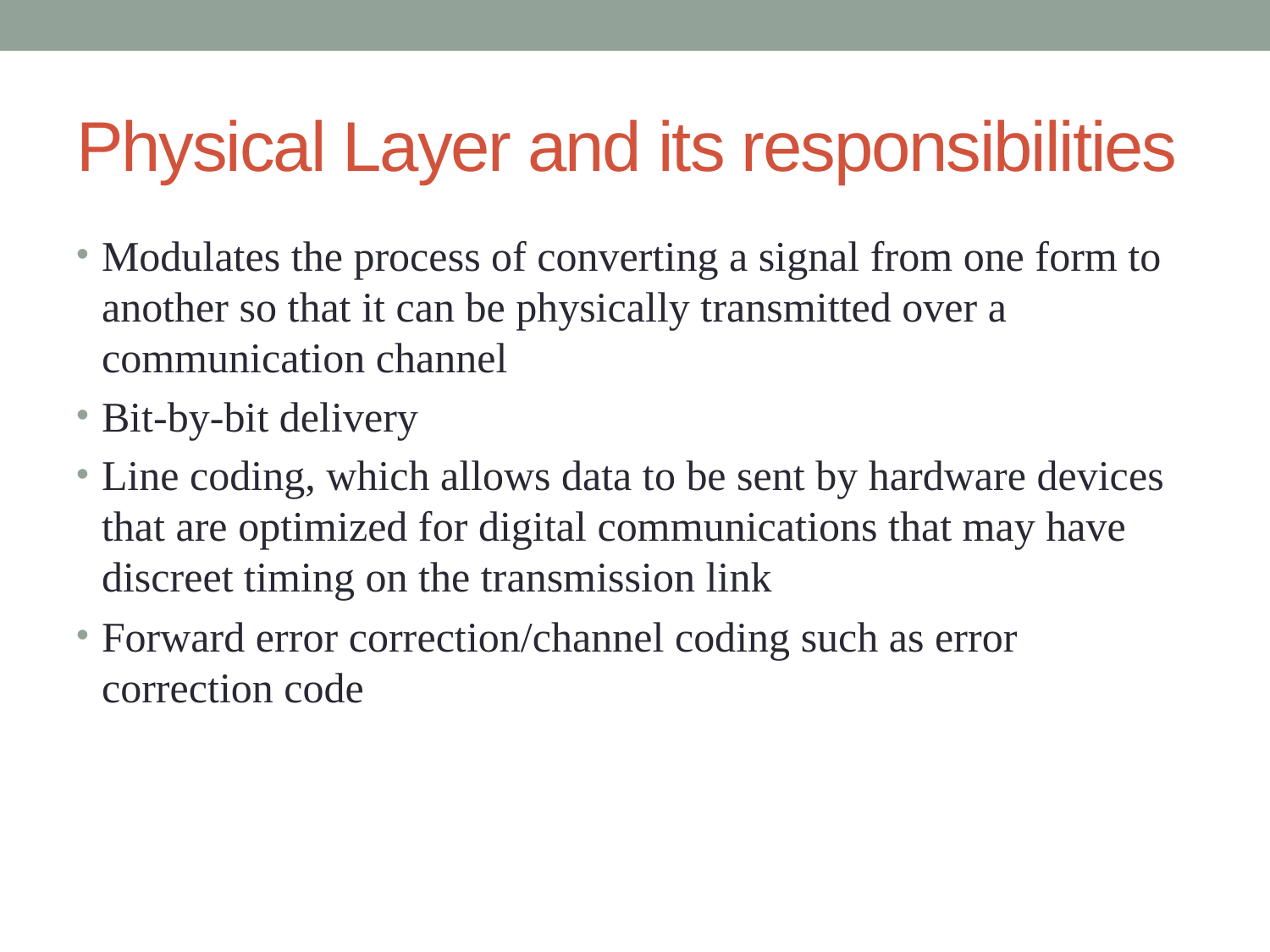

# Physical Layer and its responsibilities
Modulates the process of converting a signal from one form to another so that it can be physically transmitted over a communication channel
Bit-by-bit delivery
Line coding, which allows data to be sent by hardware devices that are optimized for digital communications that may have discreet timing on the transmission link
Forward error correction/channel coding such as error correction code